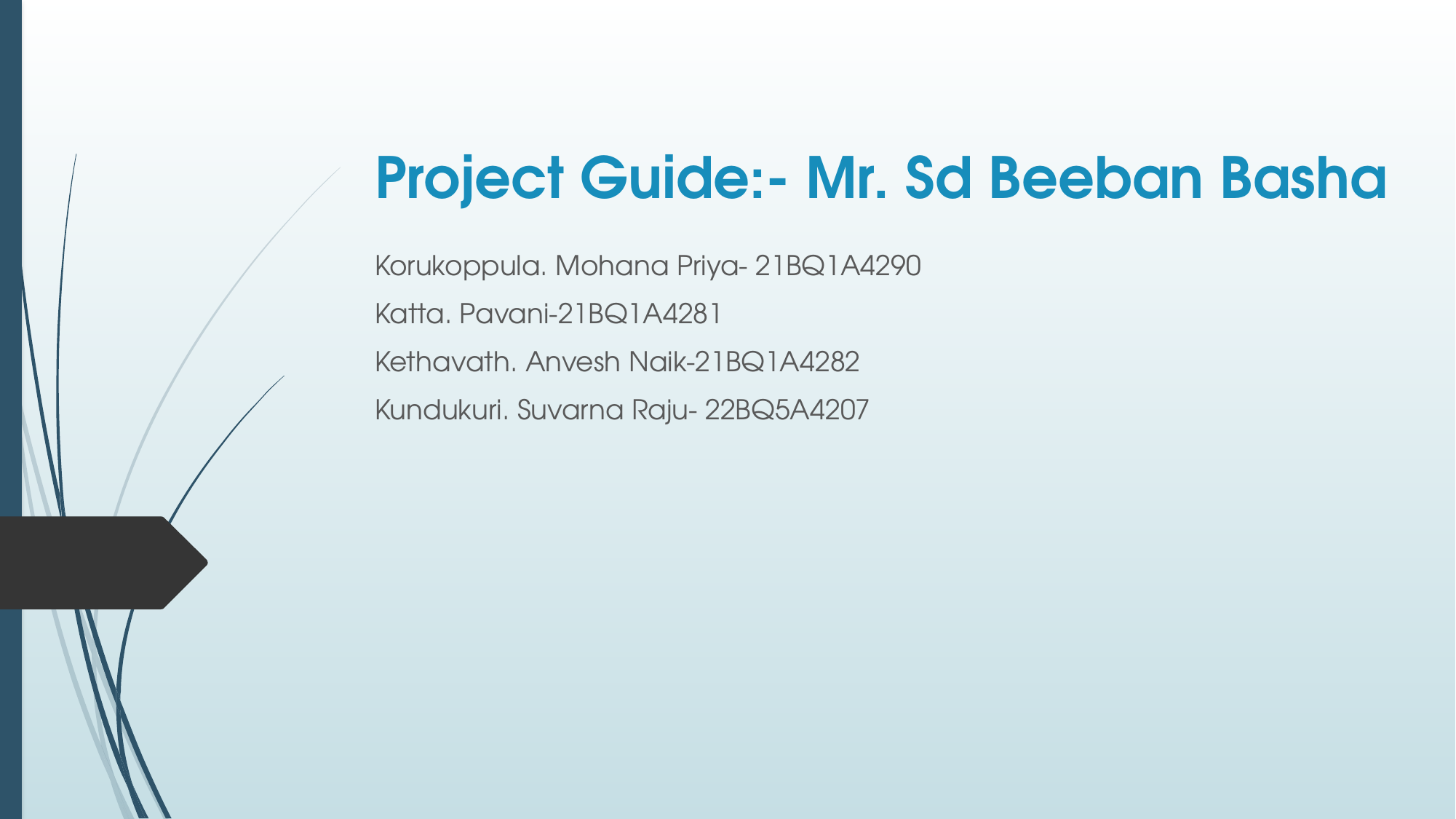

# Project Guide:- Mr. Sd Beeban Basha
Korukoppula. Mohana Priya- 21BQ1A4290
Katta. Pavani-21BQ1A4281
Kethavath. Anvesh Naik-21BQ1A4282
Kundukuri. Suvarna Raju- 22BQ5A4207